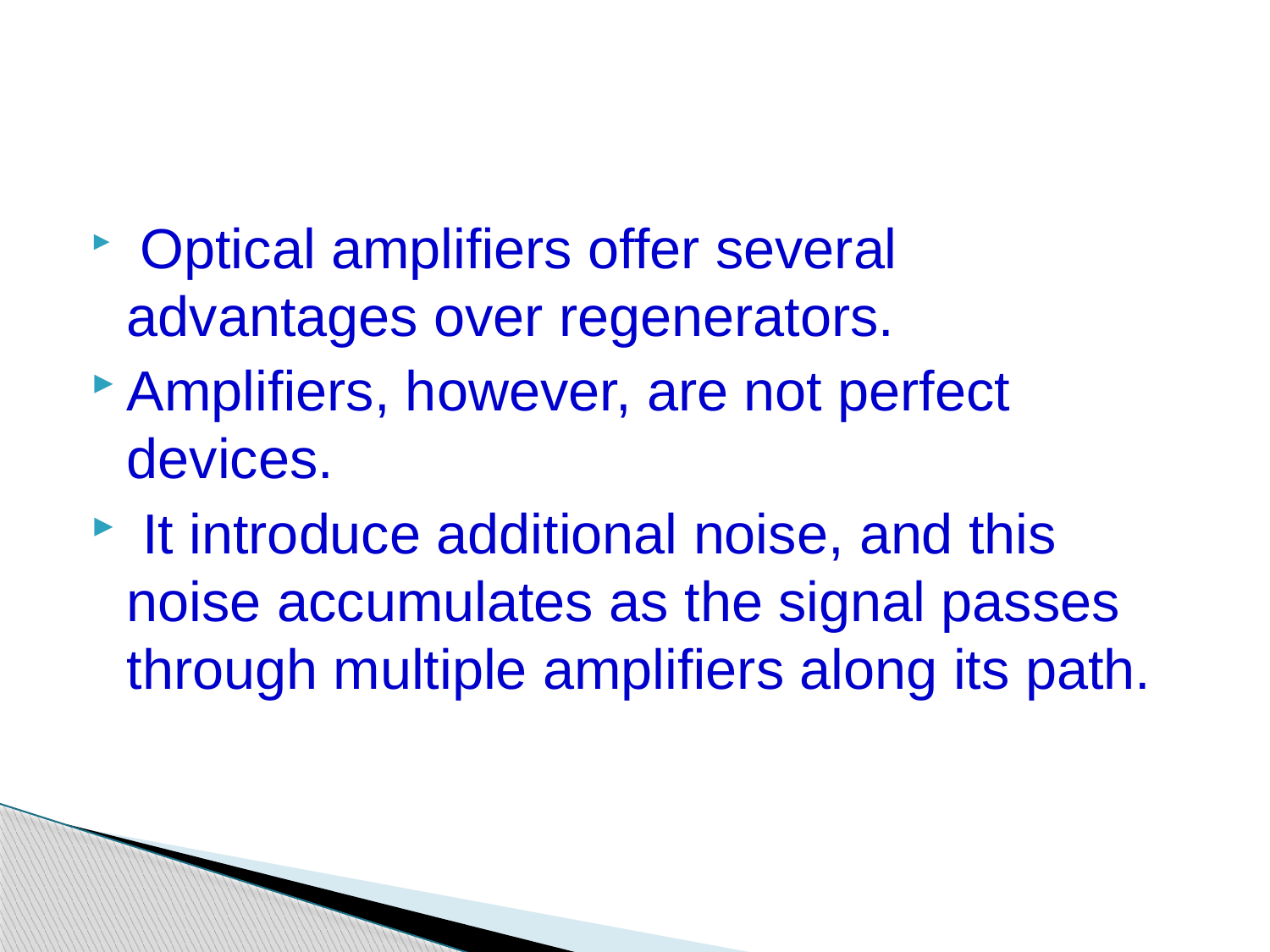

#
 Optical ampliﬁers offer several advantages over regenerators.
Ampliﬁers, however, are not perfect devices.
 It introduce additional noise, and this noise accumulates as the signal passes through multiple ampliﬁers along its path.